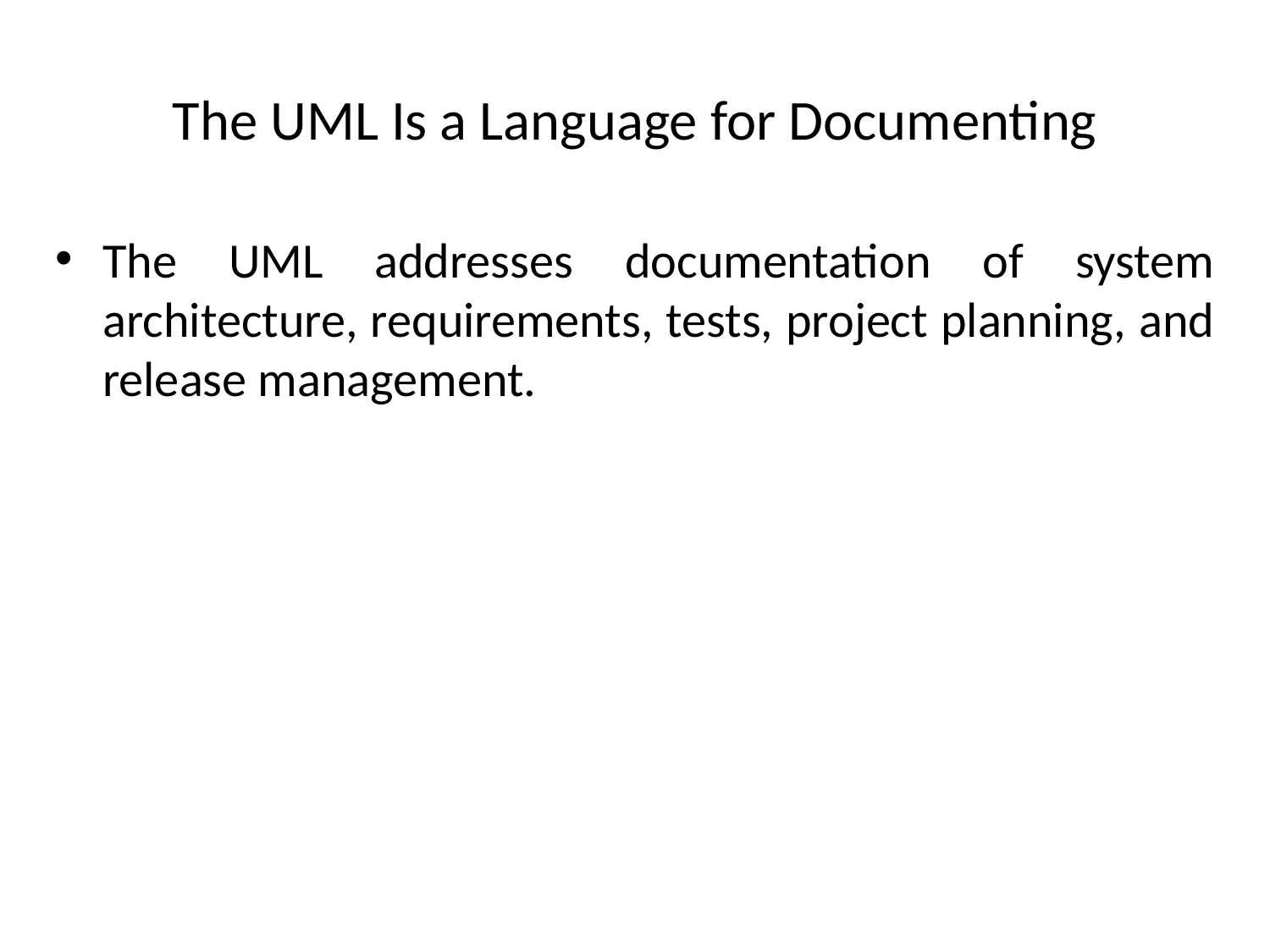

# The UML Is a Language for Documenting
The UML addresses documentation of system architecture, requirements, tests, project planning, and release management.